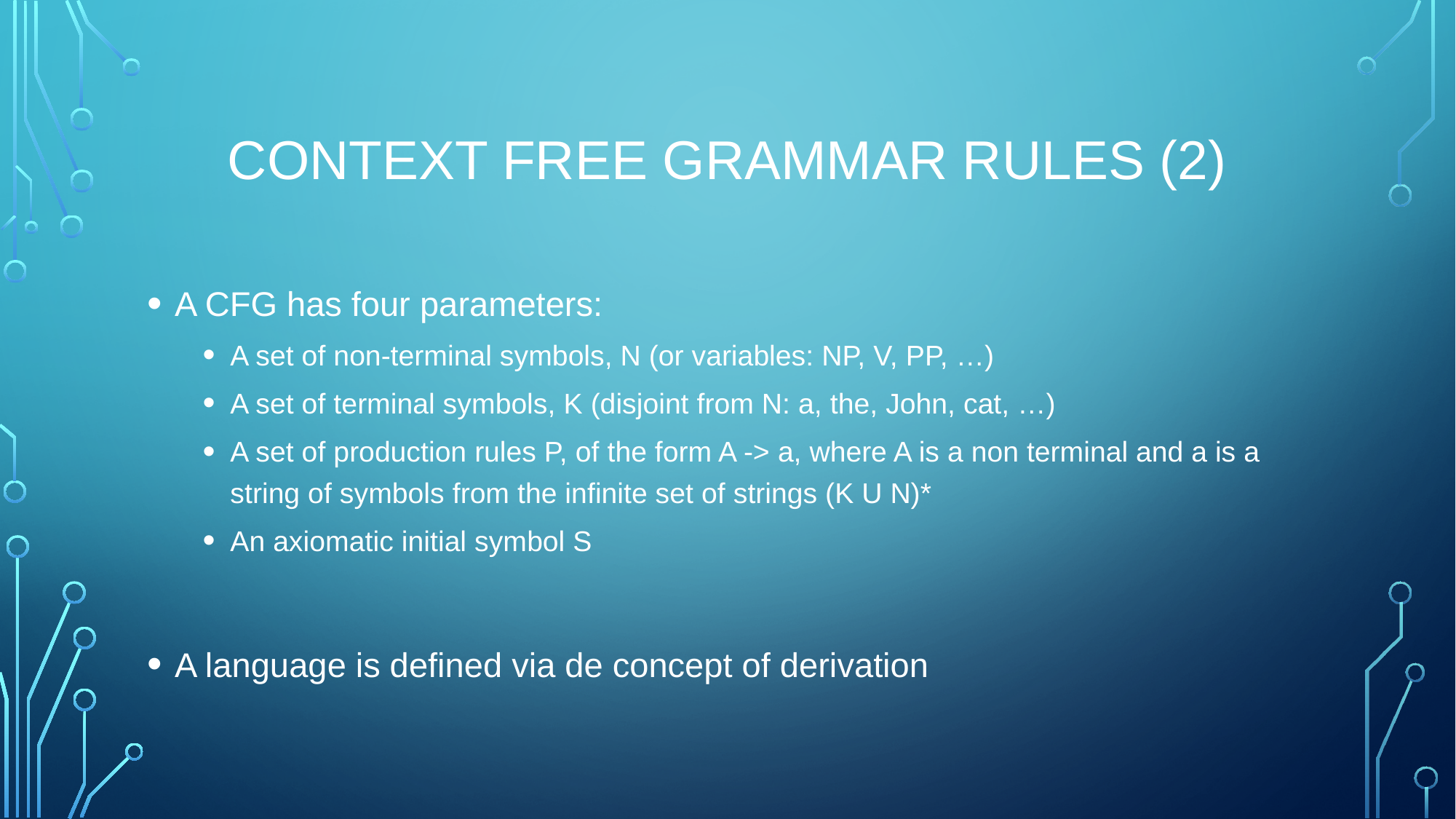

# Context Free Grammar Rules (2)
A CFG has four parameters:
A set of non-terminal symbols, N (or variables: NP, V, PP, …)
A set of terminal symbols, K (disjoint from N: a, the, John, cat, …)
A set of production rules P, of the form A -> a, where A is a non terminal and a is a string of symbols from the infinite set of strings (K U N)*
An axiomatic initial symbol S

A language is defined via de concept of derivation